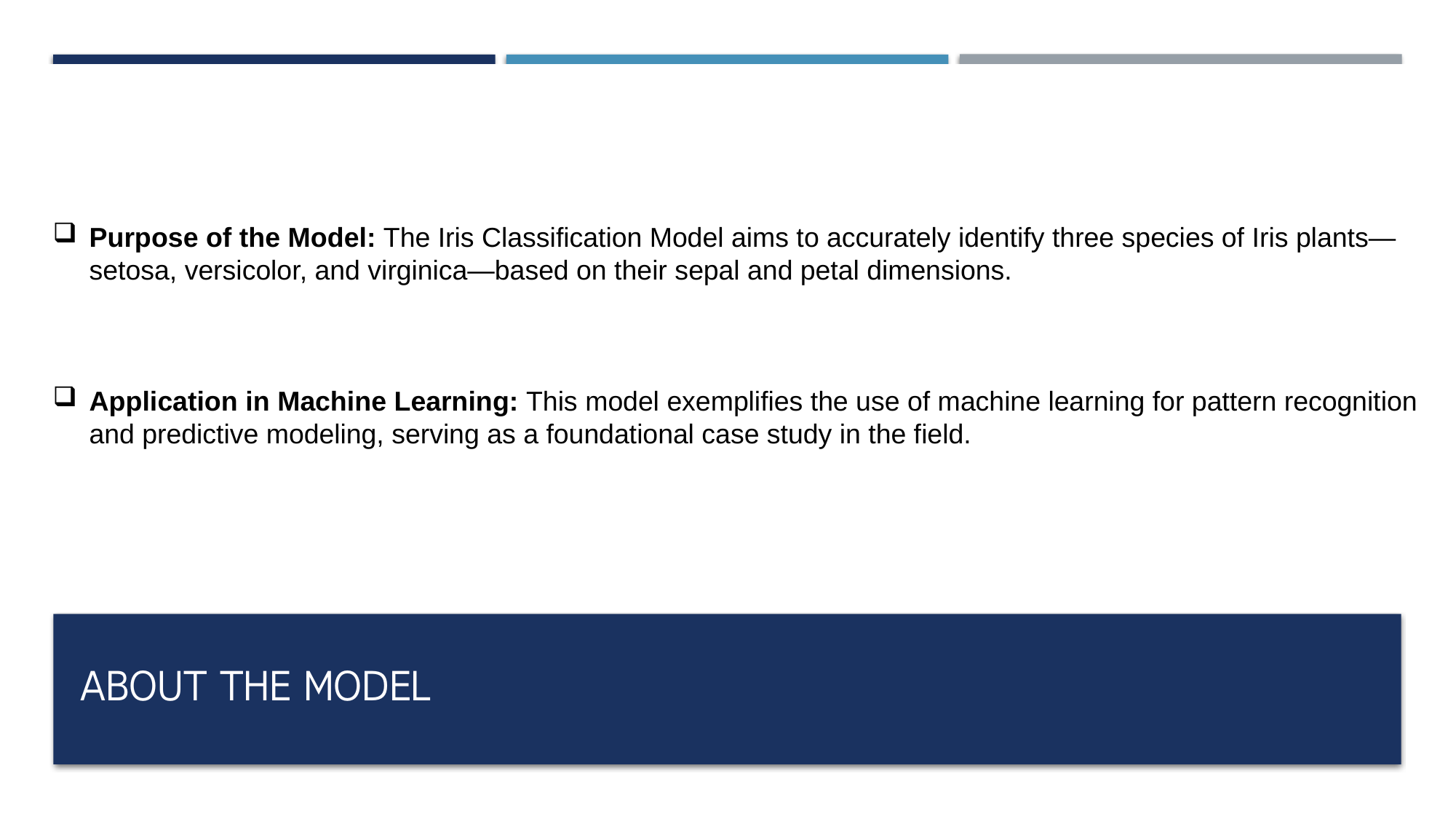

Purpose of the Model: The Iris Classification Model aims to accurately identify three species of Iris plants—setosa, versicolor, and virginica—based on their sepal and petal dimensions.

Application in Machine Learning: This model exemplifies the use of machine learning for pattern recognition and predictive modeling, serving as a foundational case study in the field.

# About the model